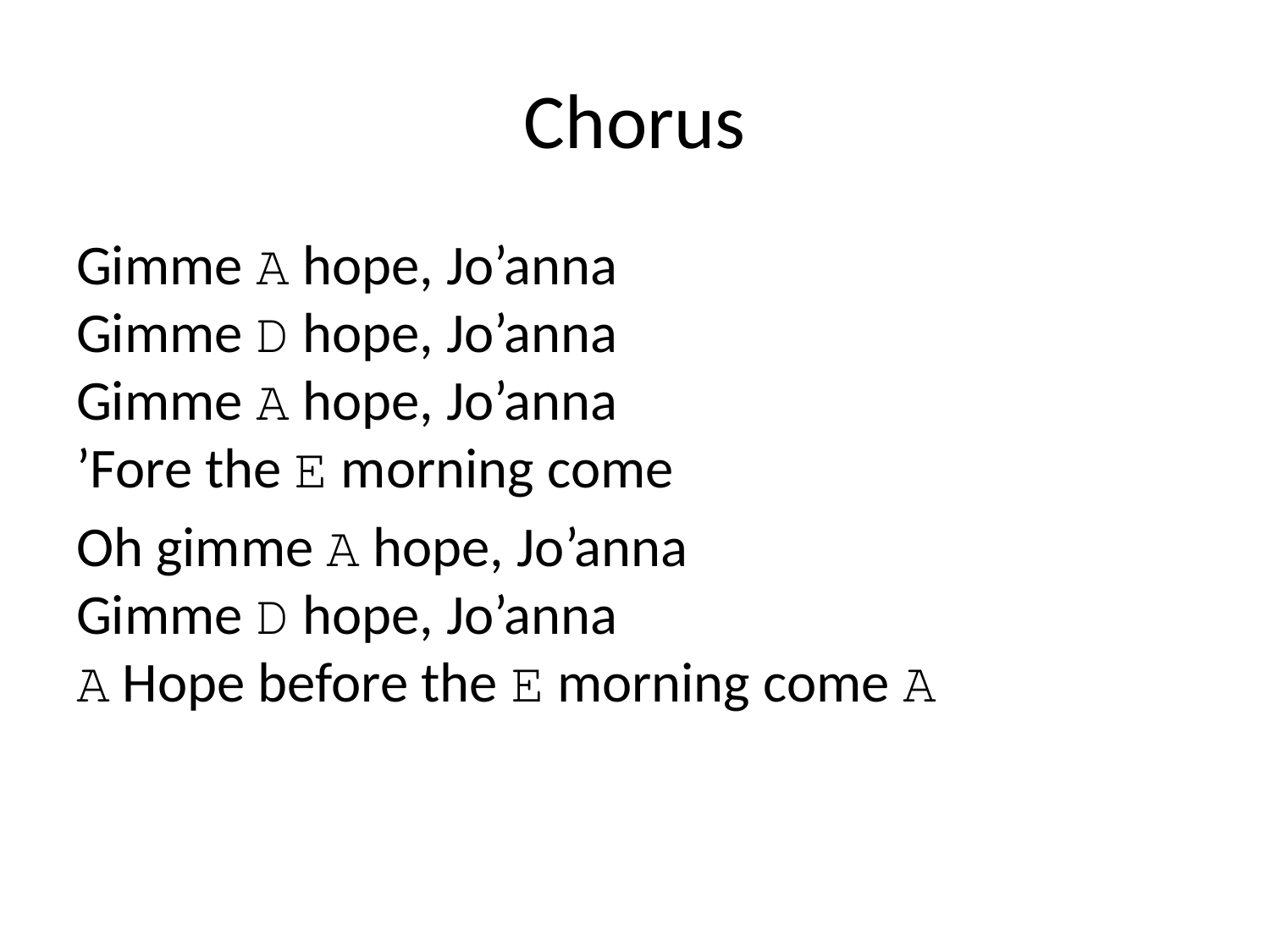

# Chorus
Gimme A hope, Jo’anna
Gimme D hope, Jo’anna
Gimme A hope, Jo’anna
’Fore the E morning come
Oh gimme A hope, Jo’anna
Gimme D hope, Jo’anna
A Hope before the E morning come A